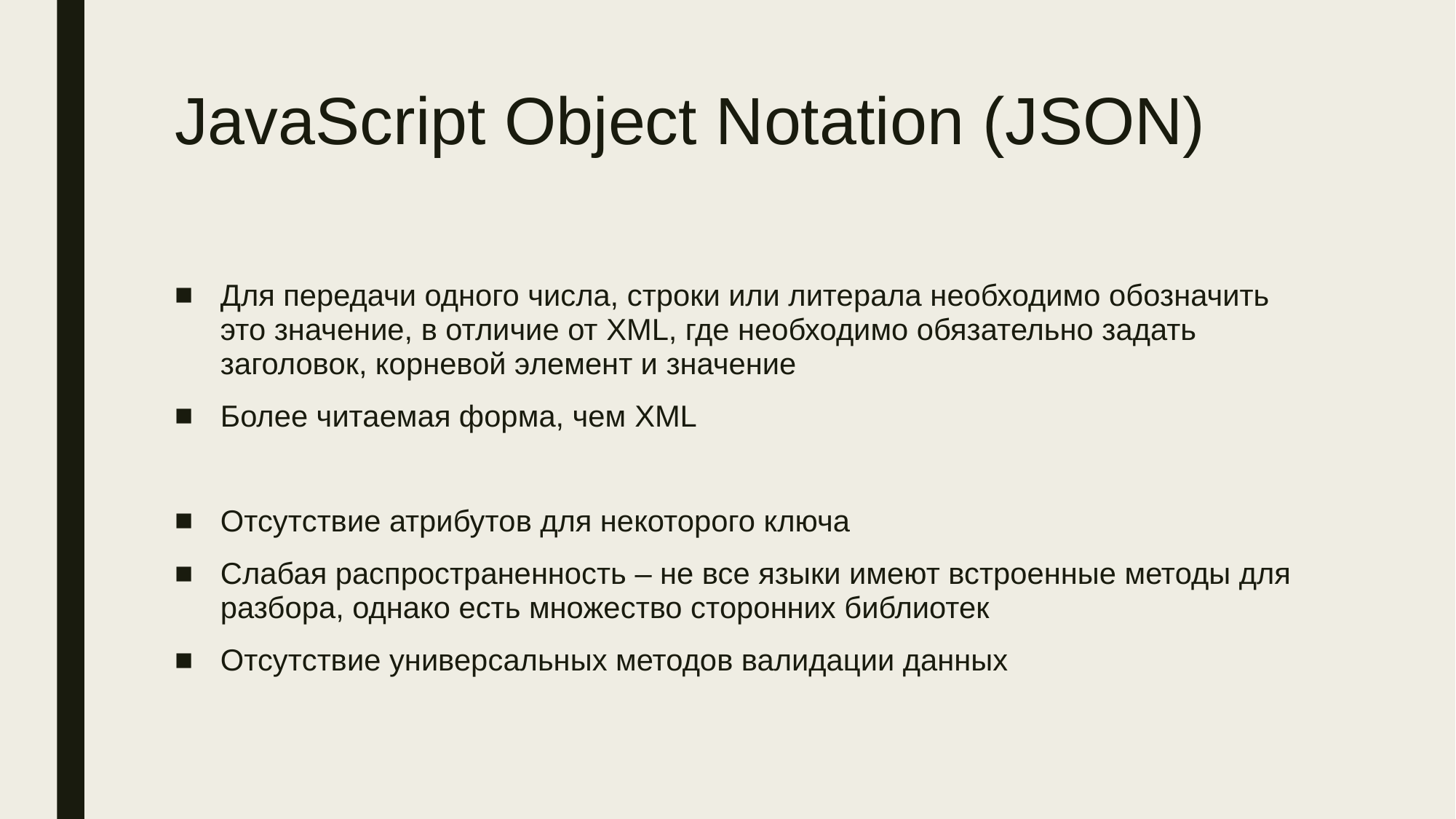

# JavaScript Object Notation (JSON)
Для передачи одного числа, строки или литерала необходимо обозначить это значение, в отличие от XML, где необходимо обязательно задать заголовок, корневой элемент и значение
Более читаемая форма, чем XML

Отсутствие атрибутов для некоторого ключа
Слабая распространенность – не все языки имеют встроенные методы для разбора, однако есть множество сторонних библиотек
Отсутствие универсальных методов валидации данных